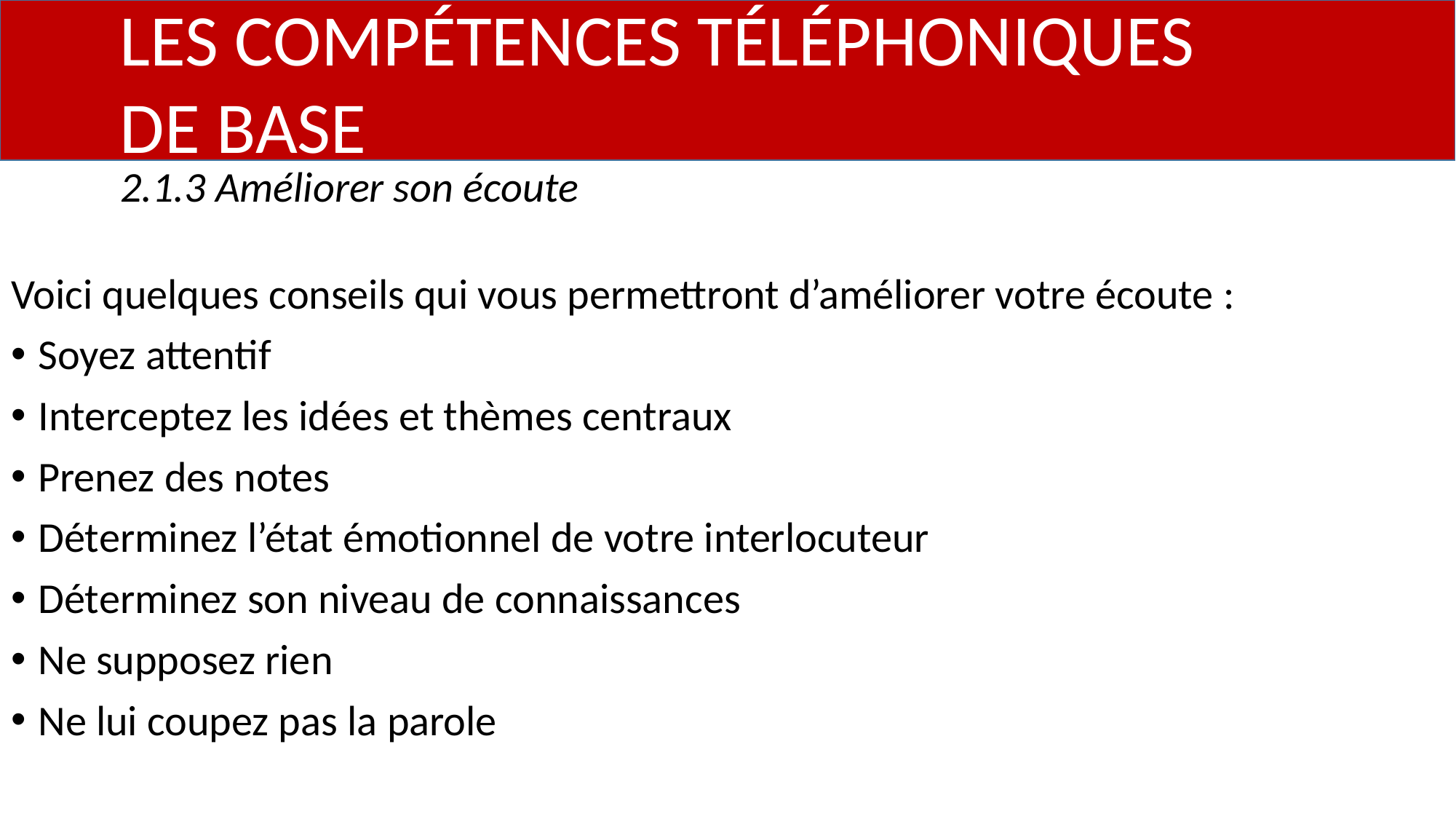

LES COMPÉTENCES TÉLÉPHONIQUES
	DE BASE
	2.1.3 Améliorer son écoute

Voici quelques conseils qui vous permettront d’améliorer votre écoute :
Soyez attentif
Interceptez les idées et thèmes centraux
Prenez des notes
Déterminez l’état émotionnel de votre interlocuteur
Déterminez son niveau de connaissances
Ne supposez rien
Ne lui coupez pas la parole